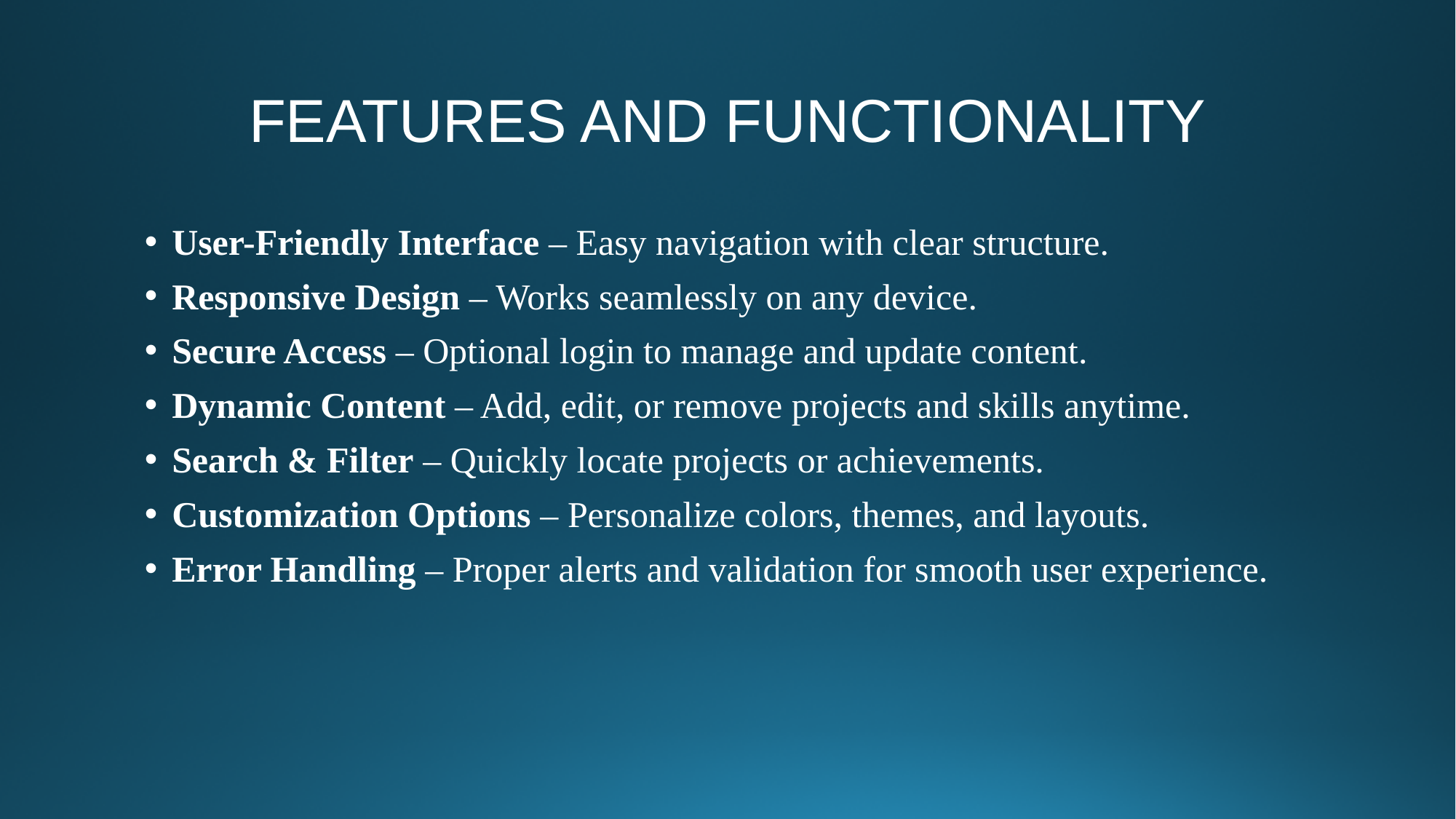

# FEATURES AND FUNCTIONALITY
User-Friendly Interface – Easy navigation with clear structure.
Responsive Design – Works seamlessly on any device.
Secure Access – Optional login to manage and update content.
Dynamic Content – Add, edit, or remove projects and skills anytime.
Search & Filter – Quickly locate projects or achievements.
Customization Options – Personalize colors, themes, and layouts.
Error Handling – Proper alerts and validation for smooth user experience.